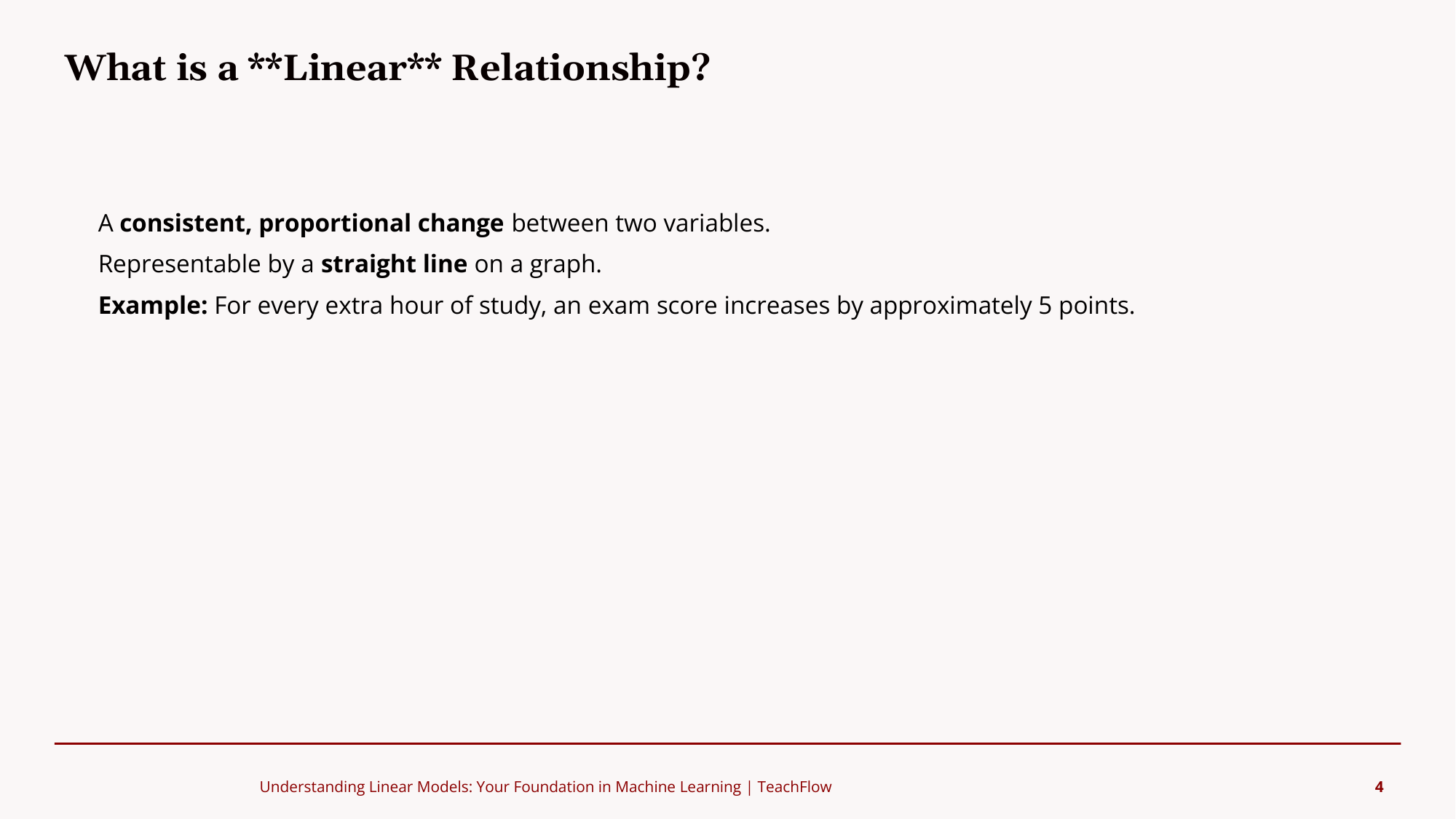

What is a **Linear** Relationship?
#

A consistent, proportional change between two variables.
Representable by a straight line on a graph.
Example: For every extra hour of study, an exam score increases by approximately 5 points.

Understanding Linear Models: Your Foundation in Machine Learning | TeachFlow
4